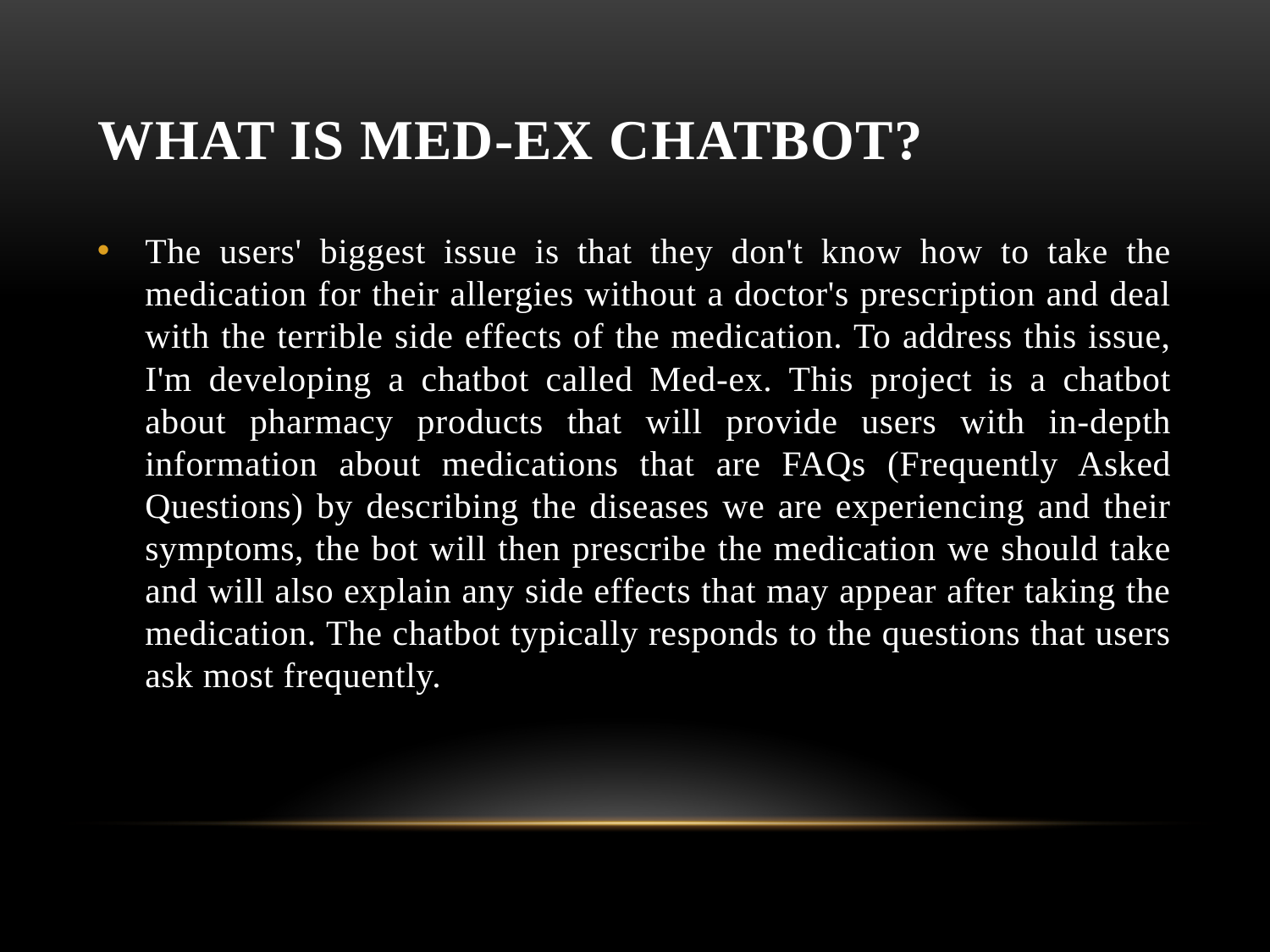

# WHAT IS MED-EX CHATBOT?
The users' biggest issue is that they don't know how to take the medication for their allergies without a doctor's prescription and deal with the terrible side effects of the medication. To address this issue, I'm developing a chatbot called Med-ex. This project is a chatbot about pharmacy products that will provide users with in-depth information about medications that are FAQs (Frequently Asked Questions) by describing the diseases we are experiencing and their symptoms, the bot will then prescribe the medication we should take and will also explain any side effects that may appear after taking the medication. The chatbot typically responds to the questions that users ask most frequently.